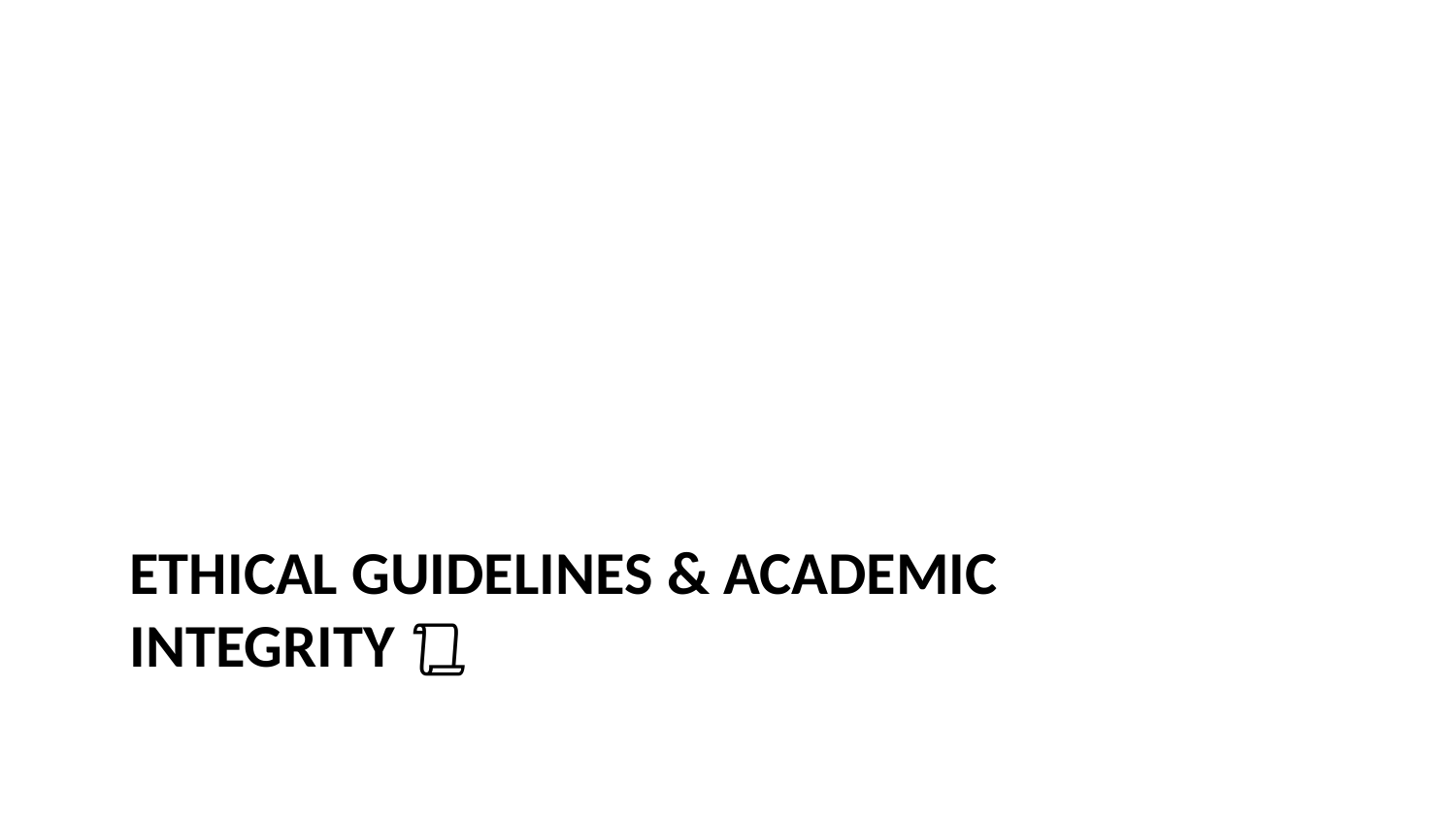

# Ethical Guidelines & Academic Integrity 📜